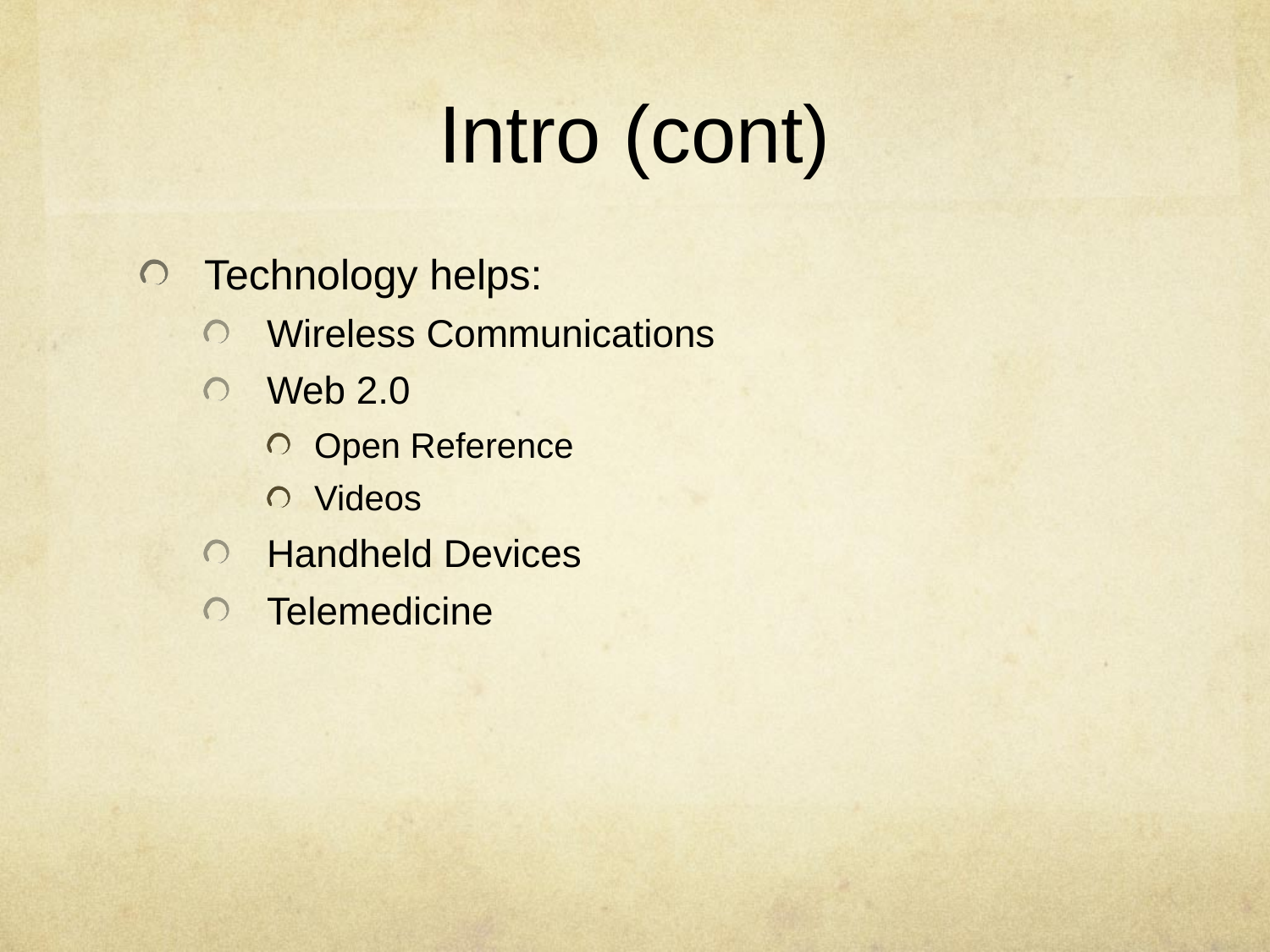

# Intro (cont)
Technology helps:
Wireless Communications
Web 2.0
Open Reference
Videos
Handheld Devices
Telemedicine